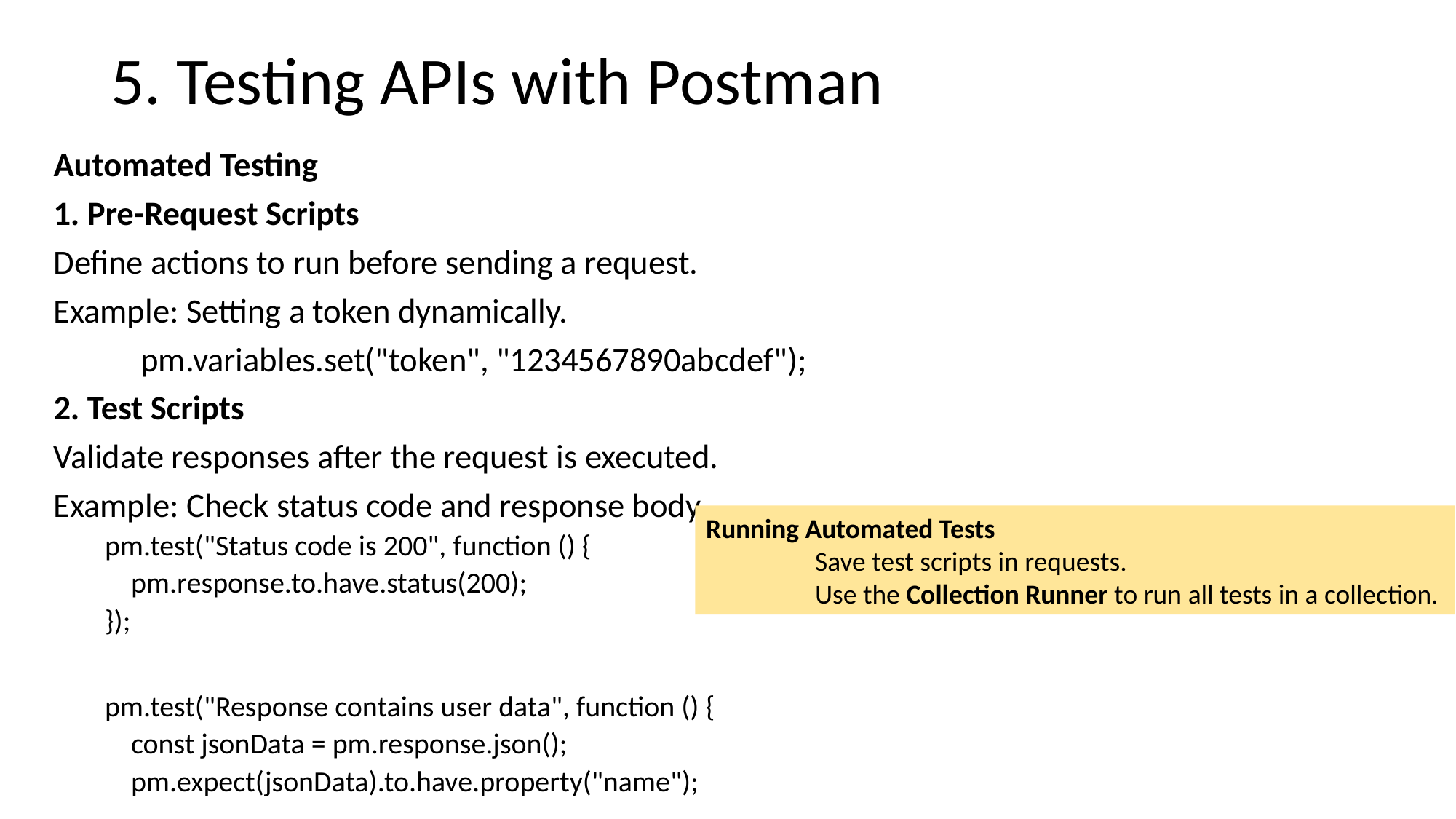

# 5. Testing APIs with Postman
Automated Testing
1. Pre-Request Scripts
Define actions to run before sending a request.
Example: Setting a token dynamically.
	pm.variables.set("token", "1234567890abcdef");
2. Test Scripts
Validate responses after the request is executed.
Example: Check status code and response body.
pm.test("Status code is 200", function () {
    pm.response.to.have.status(200);
});

pm.test("Response contains user data", function () {
    const jsonData = pm.response.json();
    pm.expect(jsonData).to.have.property("name");

Running Automated Tests
	Save test scripts in requests.
	Use the Collection Runner to run all tests in a collection.